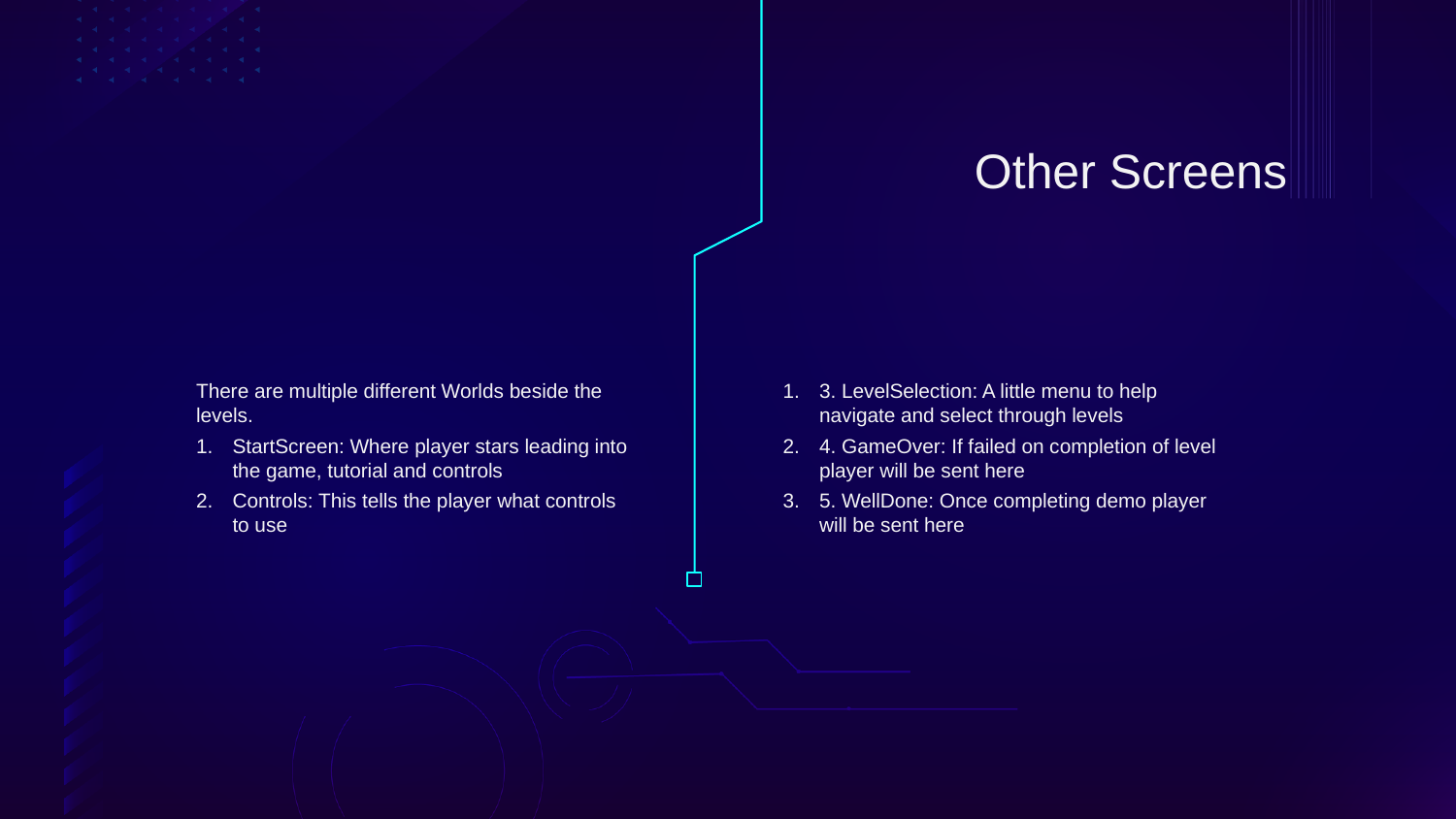

# Other Screens
There are multiple different Worlds beside the levels.
StartScreen: Where player stars leading into the game, tutorial and controls
Controls: This tells the player what controls to use
3. LevelSelection: A little menu to help navigate and select through levels
4. GameOver: If failed on completion of level player will be sent here
5. WellDone: Once completing demo player will be sent here